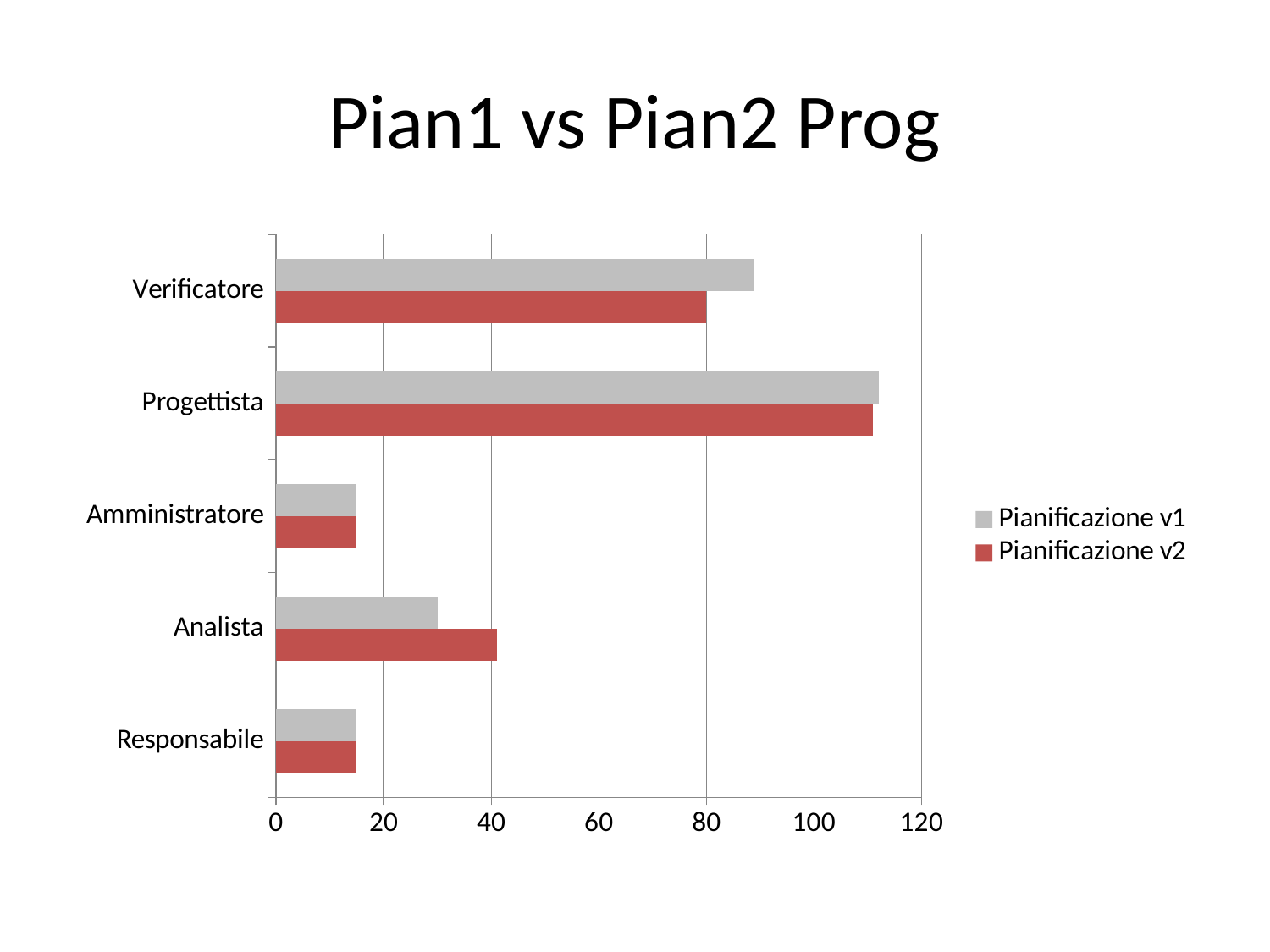

# Pian1 vs Pian2 Prog

### Chart

| Category |  |  |
|---|---|---|
| Responsabile | 15.0 | 15.0 |
| Analista | 41.0 | 30.0 |
| Amministratore | 15.0 | 15.0 |
| Progettista | 111.0 | 112.0 |
| Verificatore | 80.0 | 89.0 |